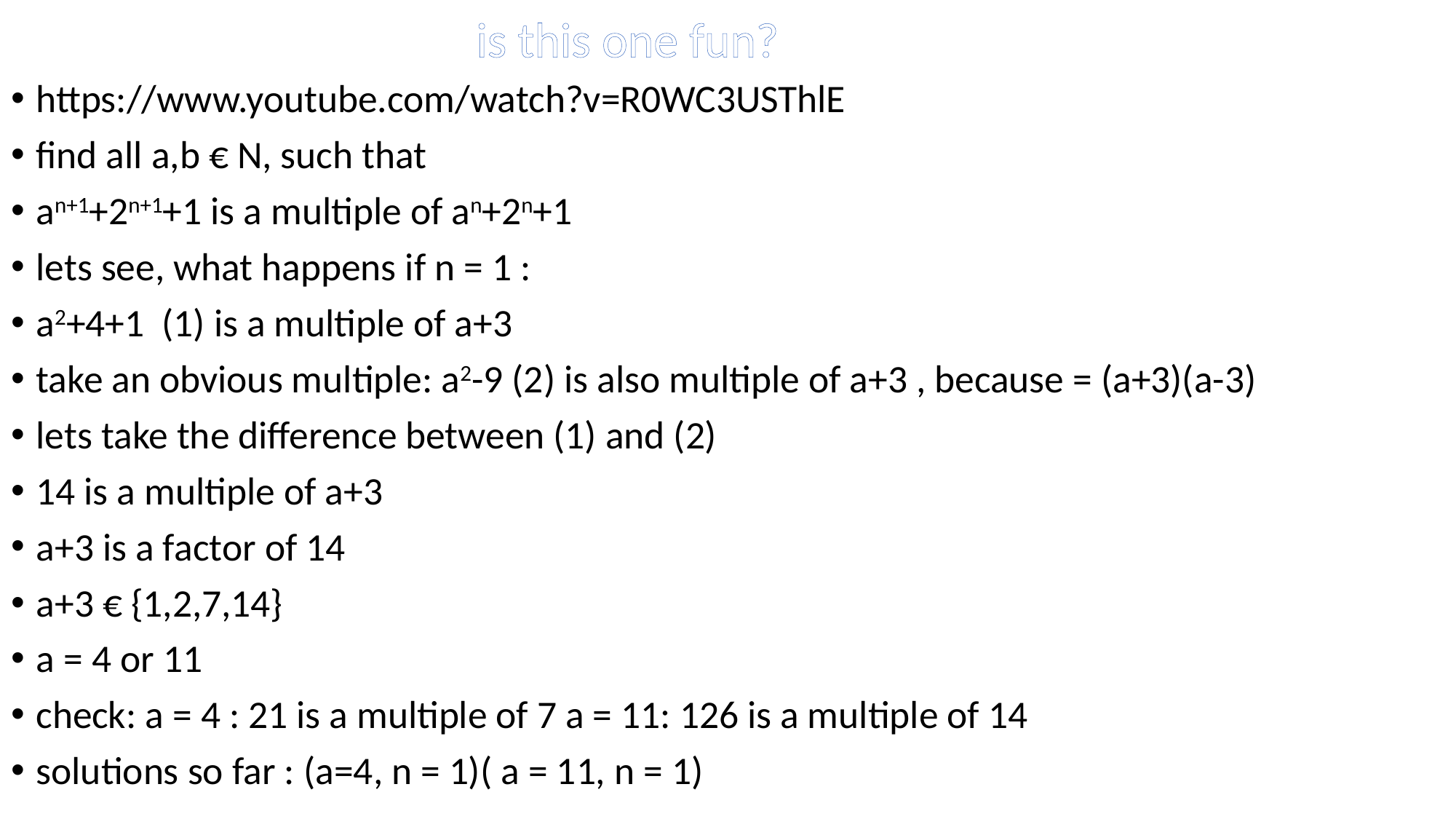

# is this one fun?
https://www.youtube.com/watch?v=R0WC3USThlE
find all a,b € N, such that
an+1+2n+1+1 is a multiple of an+2n+1
lets see, what happens if n = 1 :
a2+4+1  (1) is a multiple of a+3
take an obvious multiple: a2-9 (2) is also multiple of a+3 , because = (a+3)(a-3)
lets take the difference between (1) and (2)
14 is a multiple of a+3
a+3 is a factor of 14
a+3 € {1,2,7,14}
a = 4 or 11
check: a = 4 : 21 is a multiple of 7 a = 11: 126 is a multiple of 14
solutions so far : (a=4, n = 1)( a = 11, n = 1)